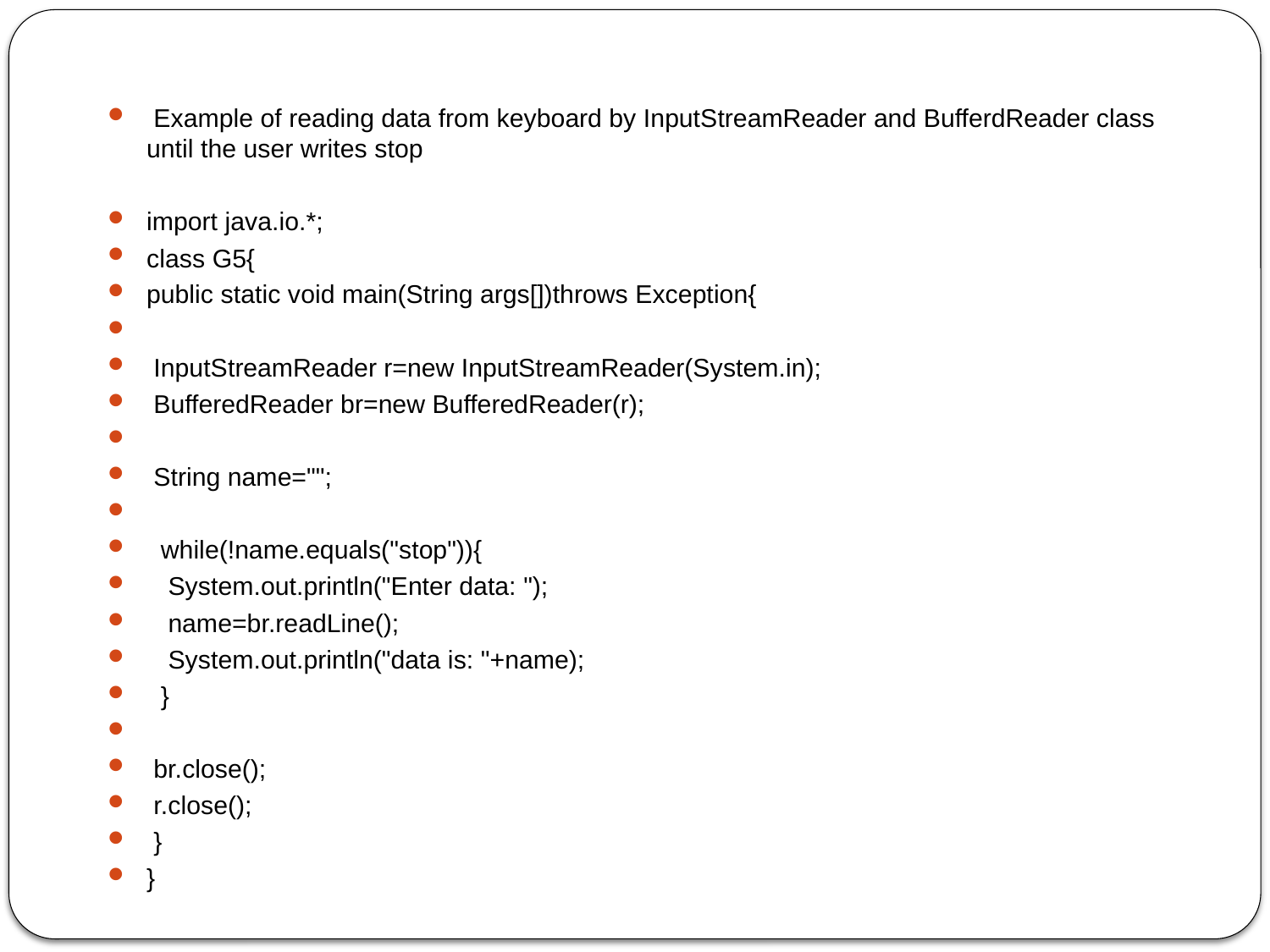

#
 Example of reading data from keyboard by InputStreamReader and BufferdReader class until the user writes stop

import java.io.*;
class G5{
public static void main(String args[])throws Exception{

 InputStreamReader r=new InputStreamReader(System.in);
 BufferedReader br=new BufferedReader(r);

 String name="";

  while(!name.equals("stop")){
   System.out.println("Enter data: ");
   name=br.readLine();
   System.out.println("data is: "+name);
  }

 br.close();
 r.close();
 }
}